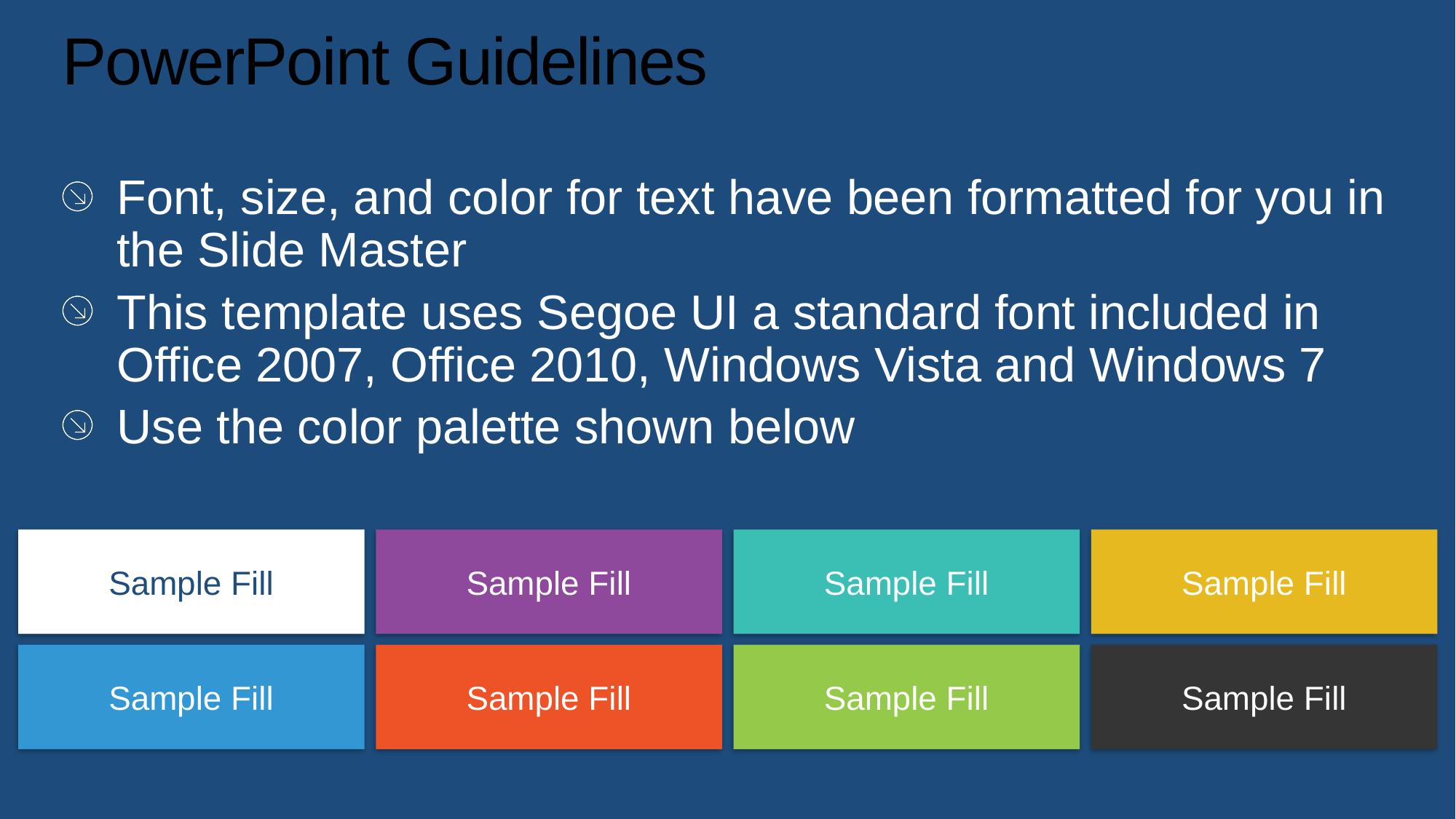

# PowerPoint Guidelines
Font, size, and color for text have been formatted for you in the Slide Master
This template uses Segoe UI a standard font included in Office 2007, Office 2010, Windows Vista and Windows 7
Use the color palette shown below
Sample Fill
Sample Fill
Sample Fill
Sample Fill
Sample Fill
Sample Fill
Sample Fill
Sample Fill